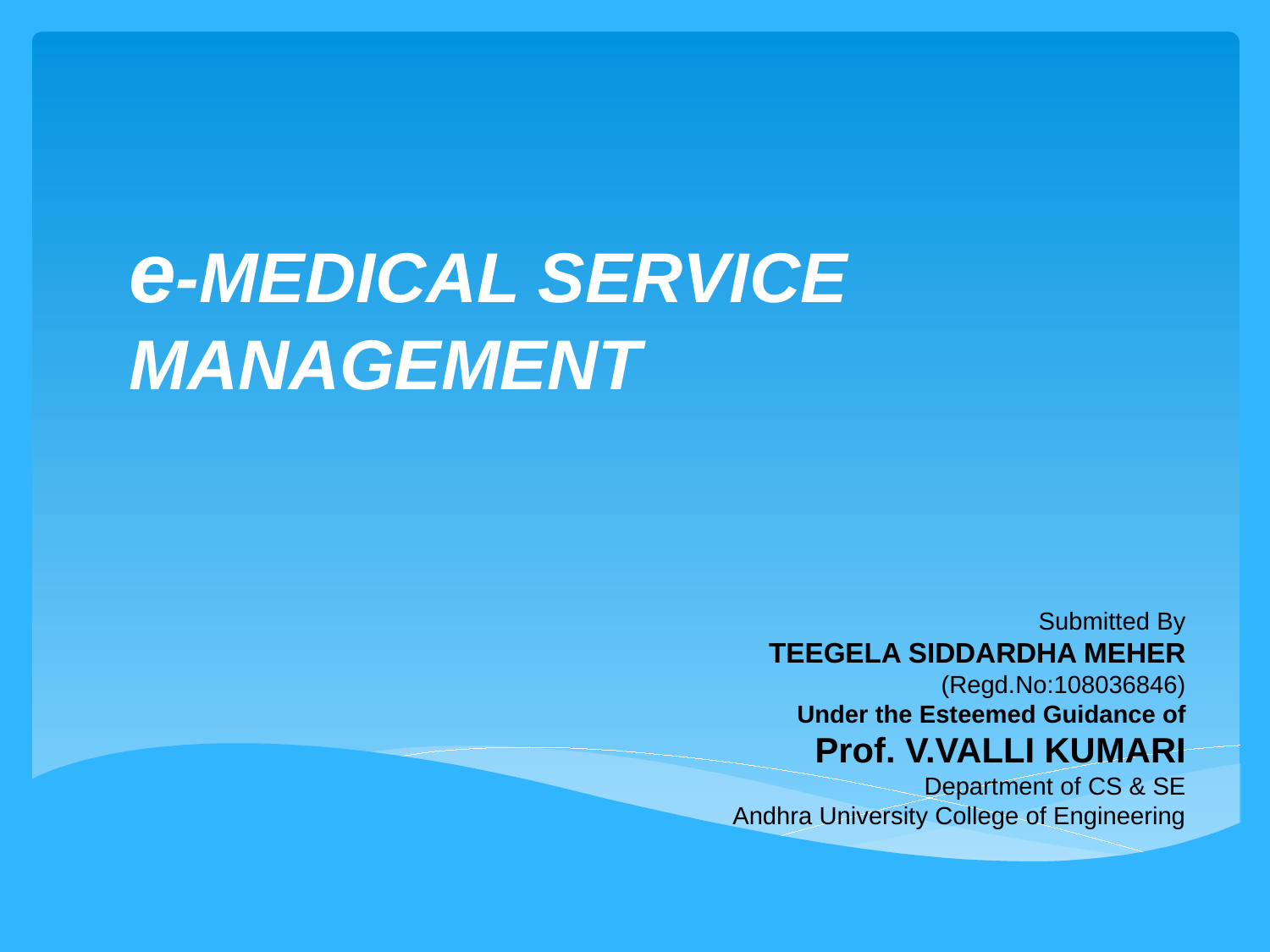

e-MEDICAL SERVICE MANAGEMENT
# Submitted By TEEGELA SIDDARDHA MEHER (Regd.No:108036846) Under the Esteemed Guidance of Prof. V.VALLI KUMARI Department of CS & SE Andhra University College of Engineering